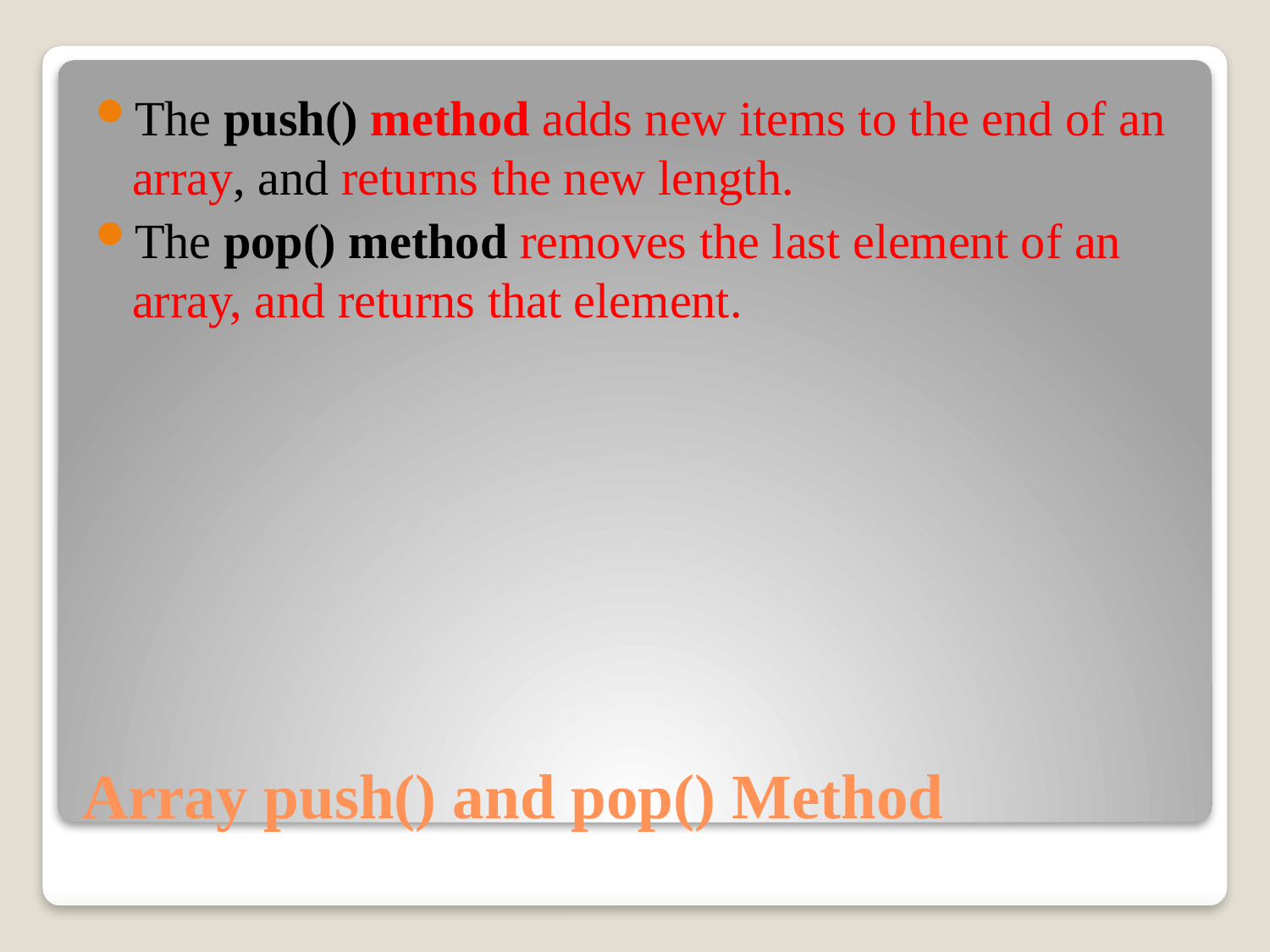

The push() method adds new items to the end of an array, and returns the new length.
The pop() method removes the last element of an array, and returns that element.

# Array push() and pop() Method